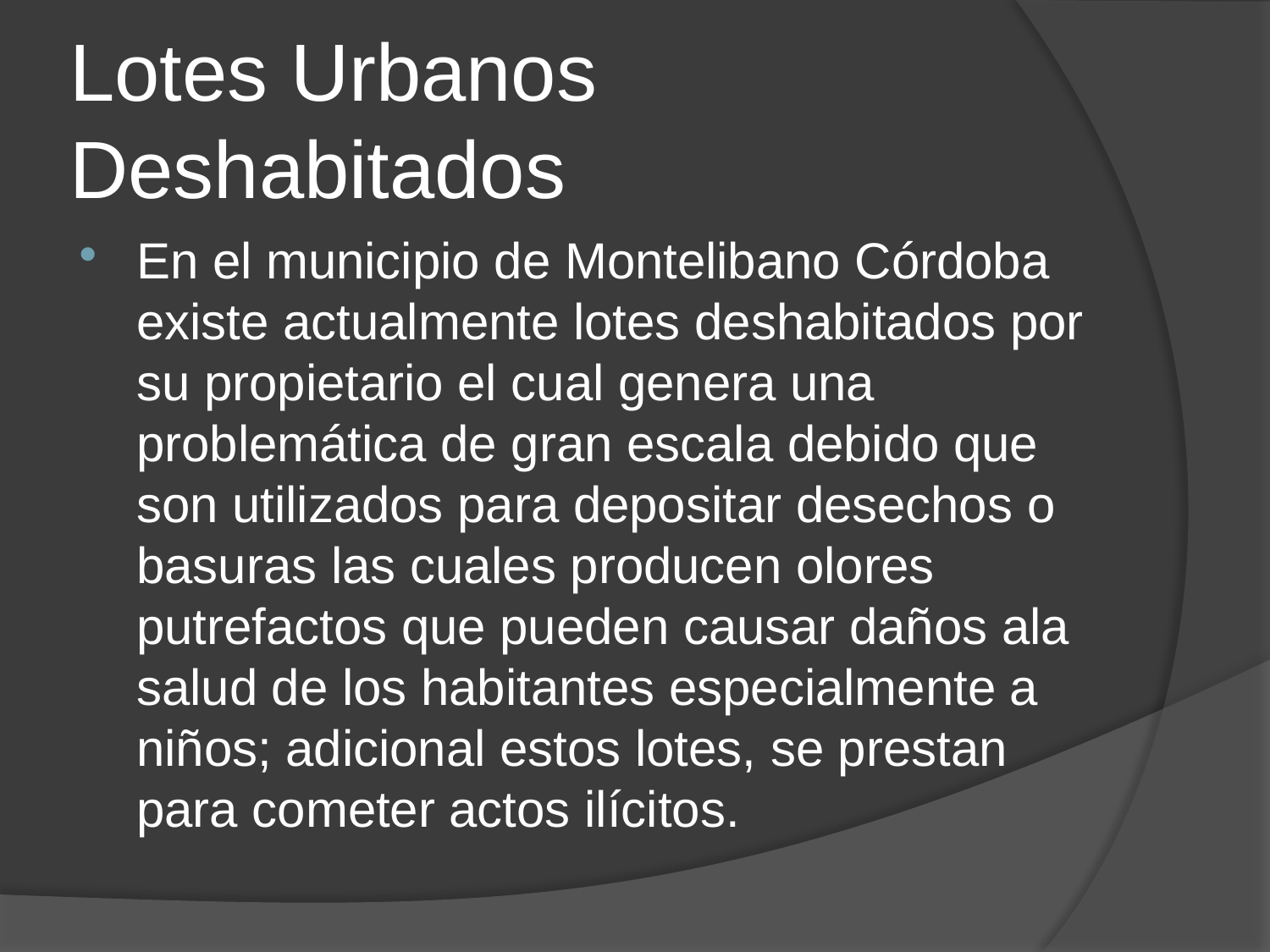

# Lotes Urbanos Deshabitados
En el municipio de Montelibano Córdoba existe actualmente lotes deshabitados por su propietario el cual genera una problemática de gran escala debido que son utilizados para depositar desechos o basuras las cuales producen olores putrefactos que pueden causar daños ala salud de los habitantes especialmente a niños; adicional estos lotes, se prestan para cometer actos ilícitos.